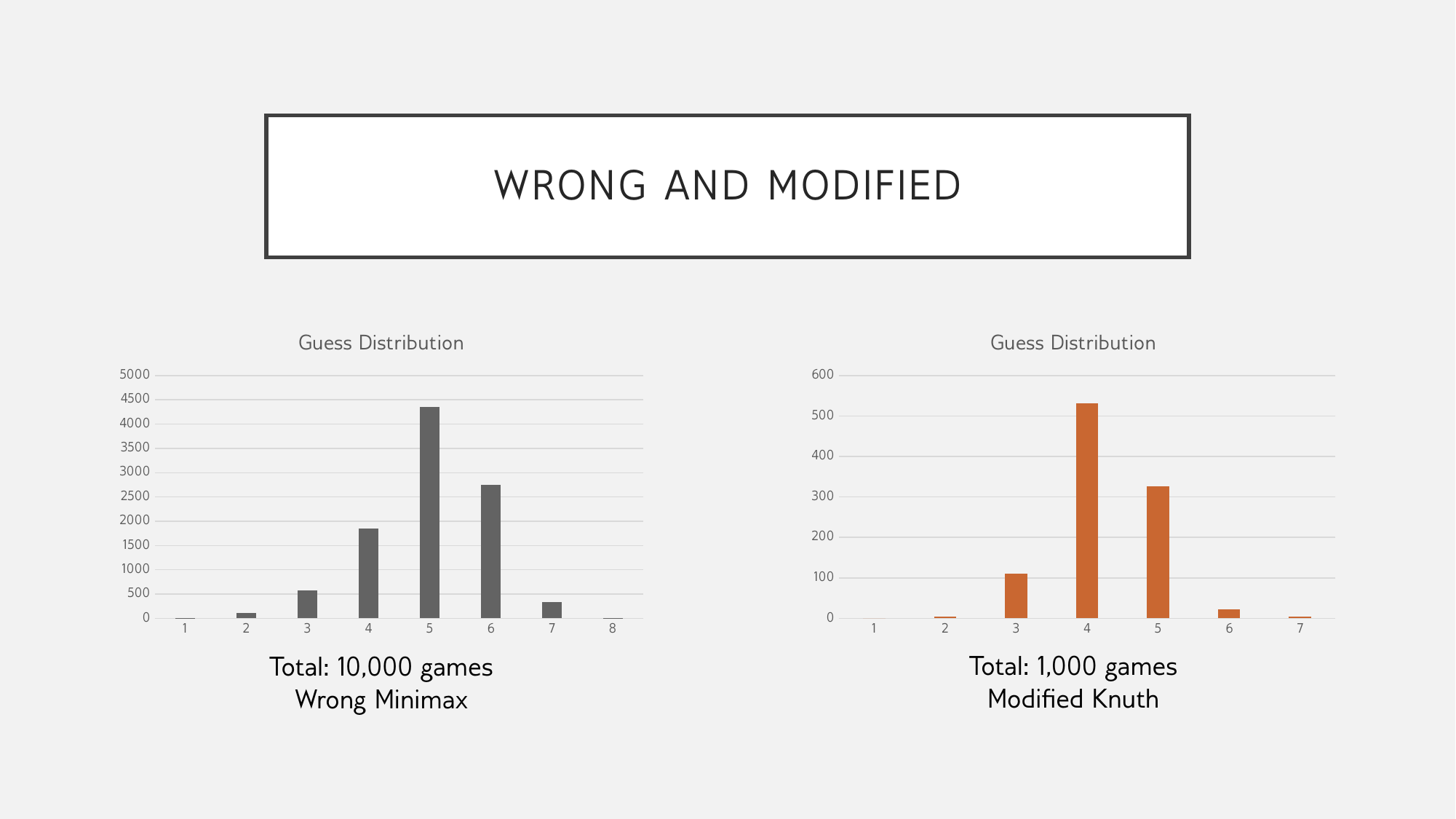

# Wrong and Modified

### Chart: Guess Distribution

| Category |  |
|---|---|

### Chart: Guess Distribution

| Category |  |
|---|---|
Total: 1,000 games
Modified Knuth
Total: 10,000 games
Wrong Minimax